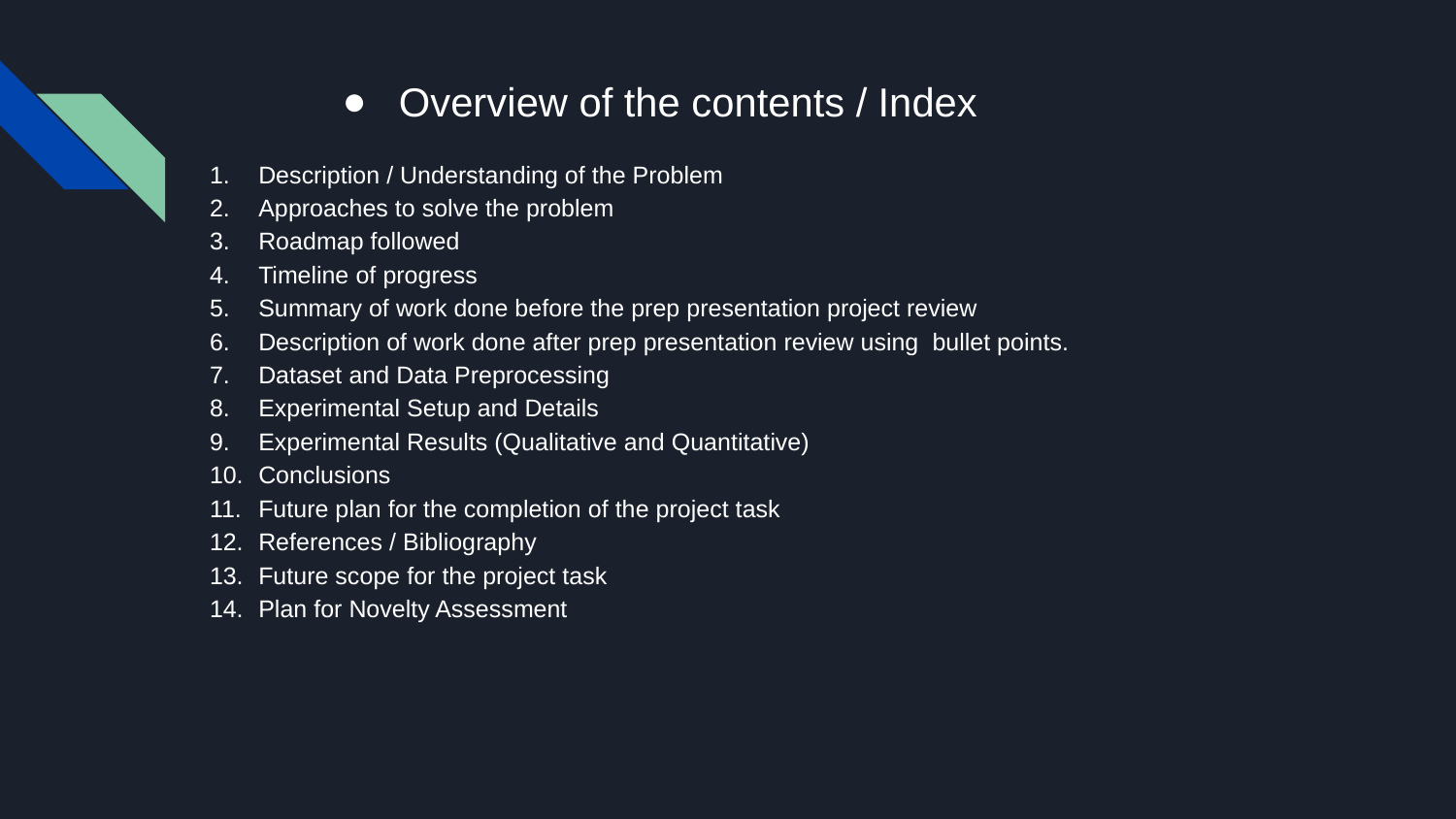

# Overview of the contents / Index
Description / Understanding of the Problem
Approaches to solve the problem
Roadmap followed
Timeline of progress
Summary of work done before the prep presentation project review
Description of work done after prep presentation review using  bullet points.
Dataset and Data Preprocessing
Experimental Setup and Details
Experimental Results (Qualitative and Quantitative)
Conclusions
Future plan for the completion of the project task
References / Bibliography
Future scope for the project task
Plan for Novelty Assessment